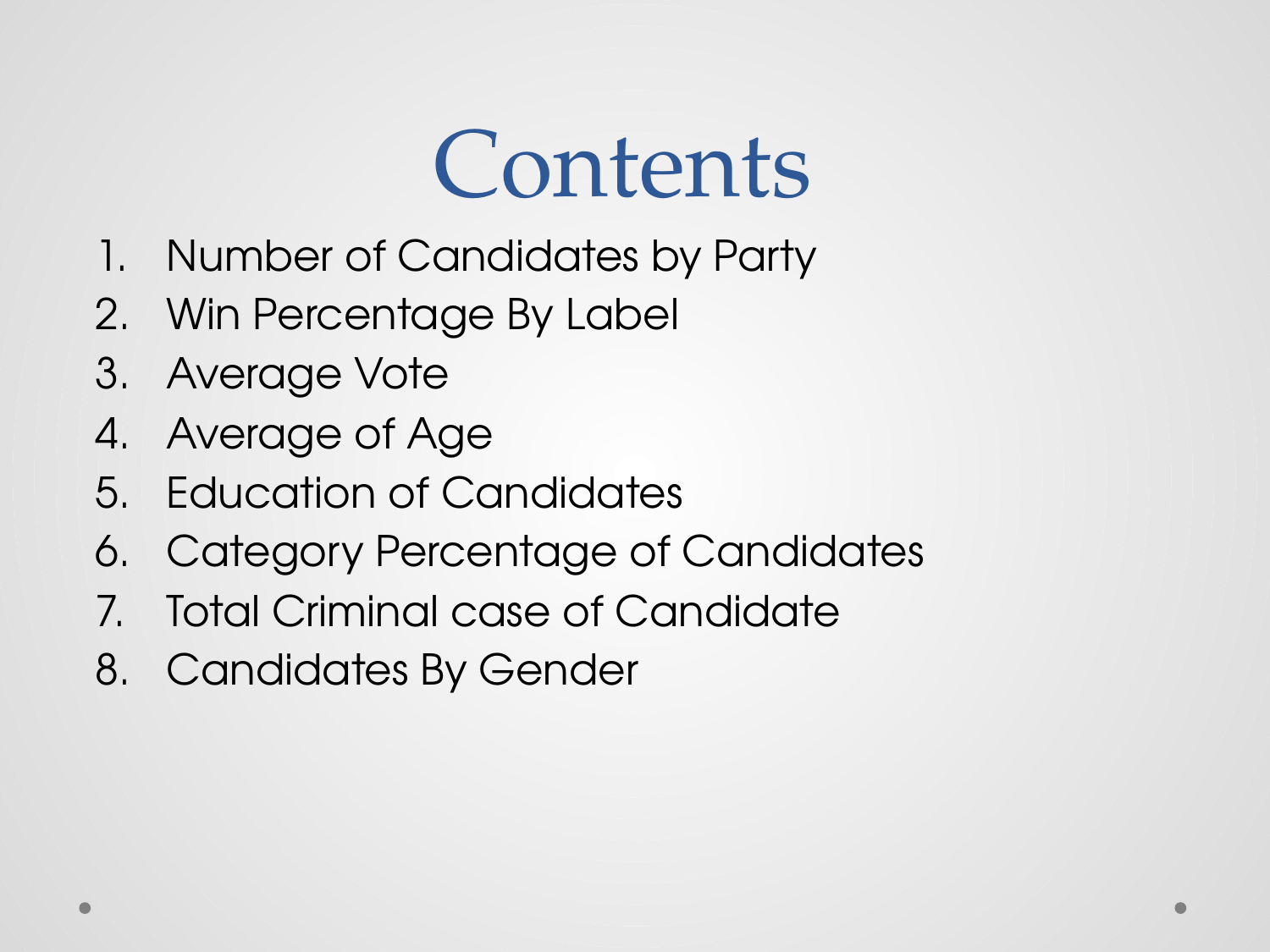

# Contents
Number of Candidates by Party
Win Percentage By Label
Average Vote
Average of Age
Education of Candidates
Category Percentage of Candidates
Total Criminal case of Candidate
Candidates By Gender